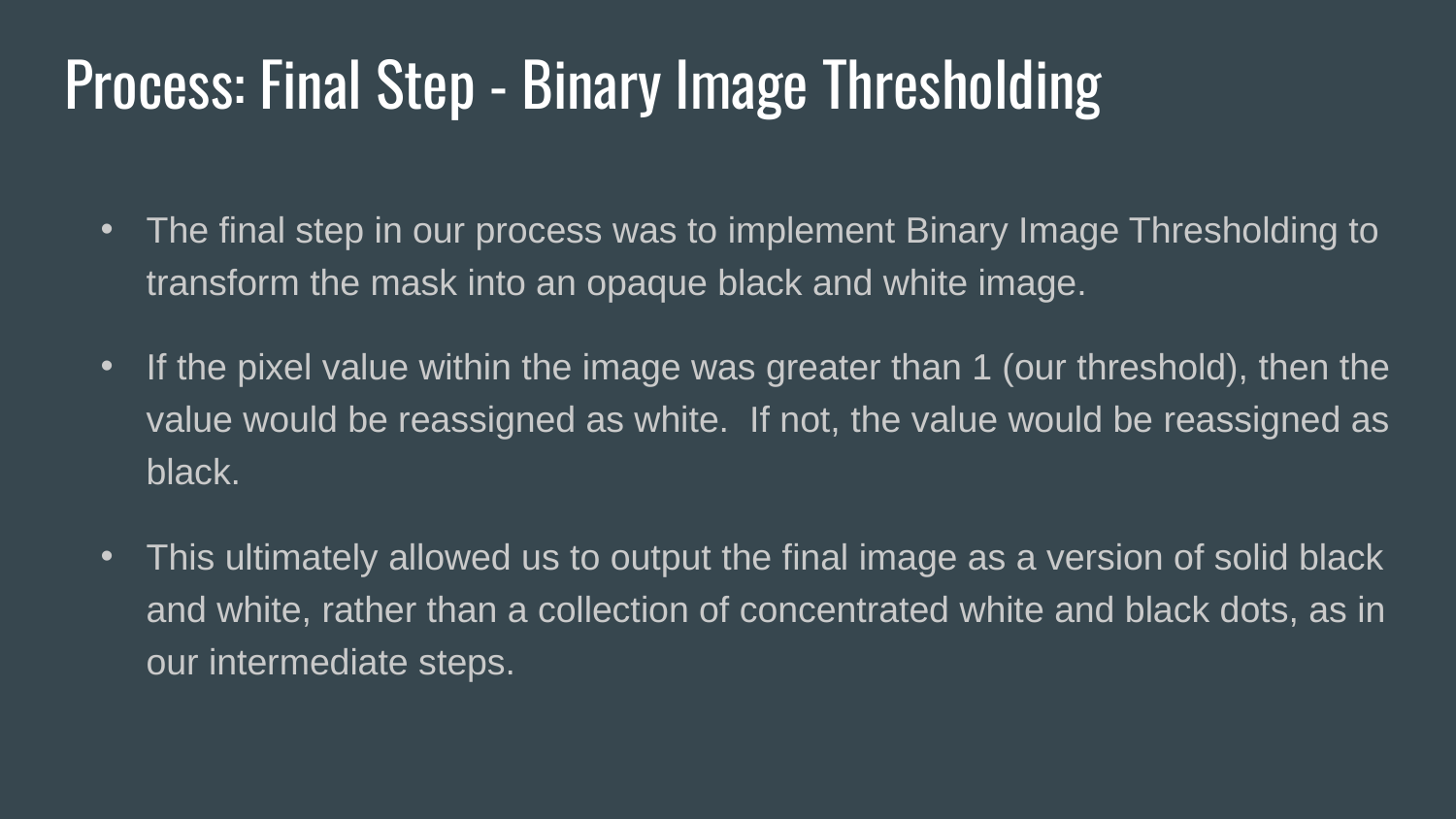

# Process: Final Step - Binary Image Thresholding
The final step in our process was to implement Binary Image Thresholding to transform the mask into an opaque black and white image.
If the pixel value within the image was greater than 1 (our threshold), then the value would be reassigned as white.  If not, the value would be reassigned as black.
This ultimately allowed us to output the final image as a version of solid black and white, rather than a collection of concentrated white and black dots, as in our intermediate steps.